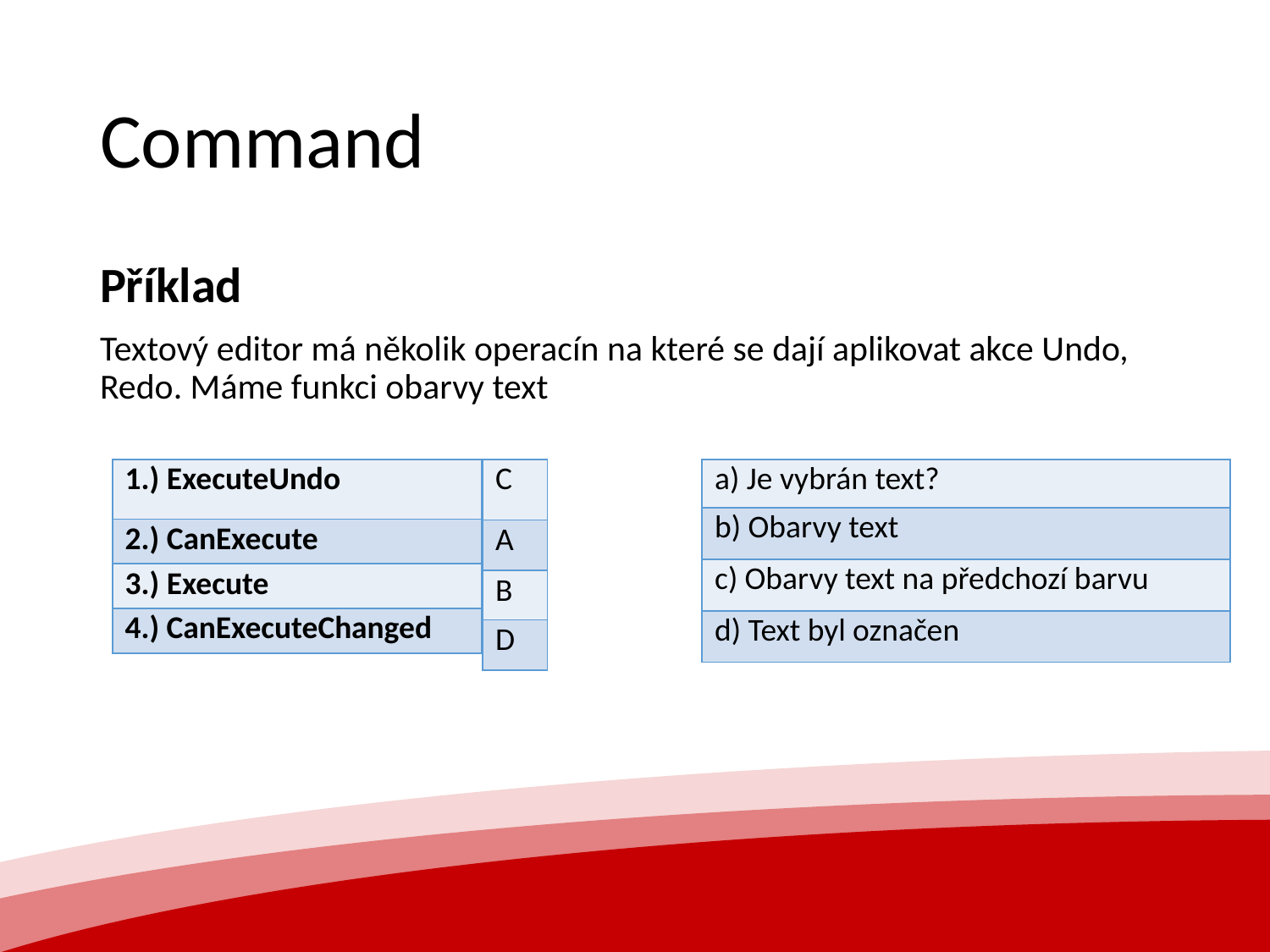

# Command
Příklad
Textový editor má několik operacín na které se dají aplikovat akce Undo, Redo. Máme funkci obarvy text

| C |
| --- |
| A |
| B |
| D |
| a) Je vybrán text? |
| --- |
| b) Obarvy text |
| c) Obarvy text na předchozí barvu |
| d) Text byl označen |
| 1.) ExecuteUndo |
| --- |
| 2.) CanExecute |
| 3.) Execute |
| 4.) CanExecuteChanged |